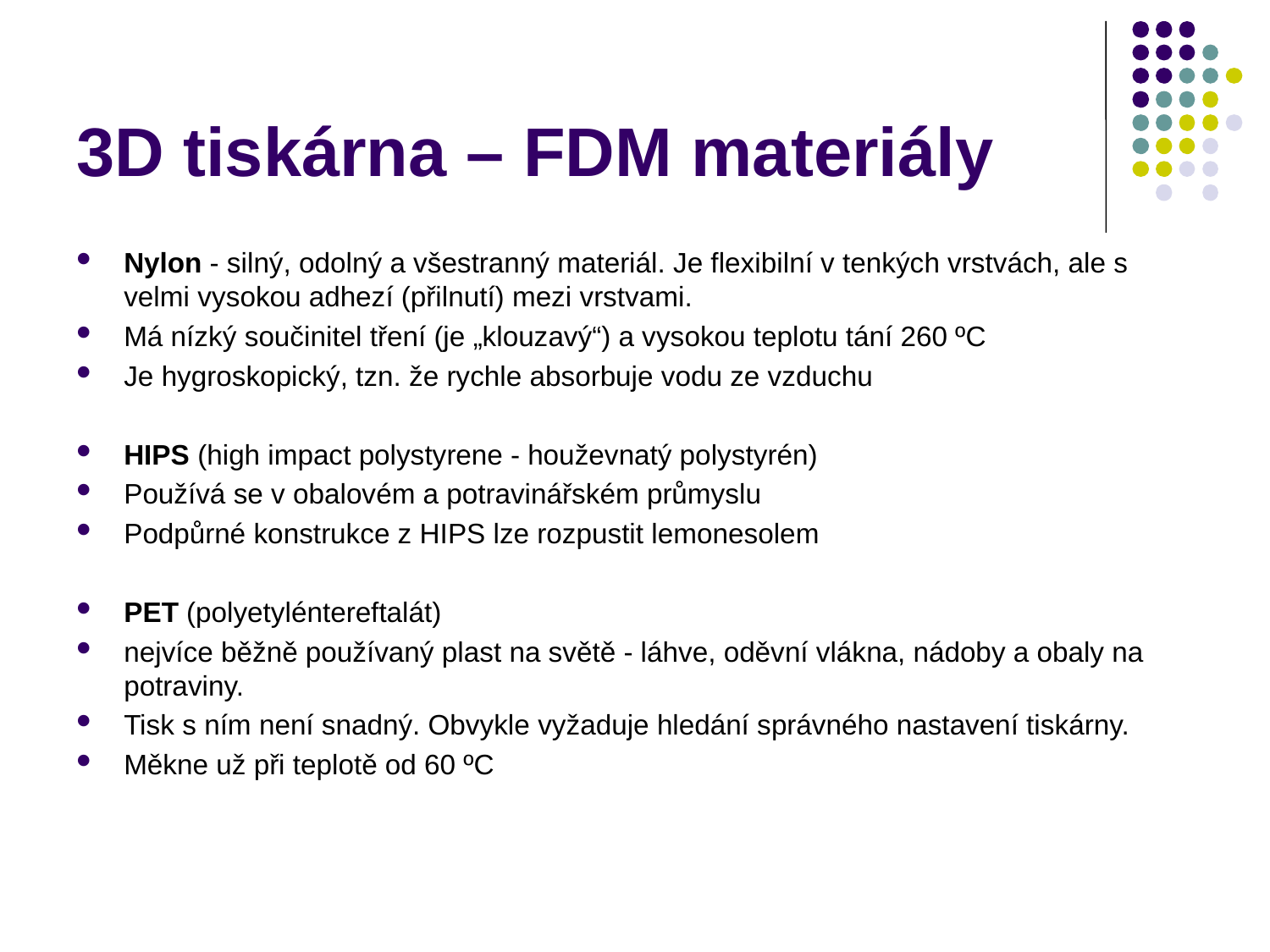

# 3D tiskárna – FDM materiály
Nylon - silný, odolný a všestranný materiál. Je flexibilní v tenkých vrstvách, ale s velmi vysokou adhezí (přilnutí) mezi vrstvami.
Má nízký součinitel tření (je „klouzavý“) a vysokou teplotu tání 260 ºC
Je hygroskopický, tzn. že rychle absorbuje vodu ze vzduchu

HIPS (high impact polystyrene - houževnatý polystyrén)
Používá se v obalovém a potravinářském průmyslu
Podpůrné konstrukce z HIPS lze rozpustit lemonesolem

PET (polyetyléntereftalát)
nejvíce běžně používaný plast na světě - láhve, oděvní vlákna, nádoby a obaly na potraviny.
Tisk s ním není snadný. Obvykle vyžaduje hledání správného nastavení tiskárny.
Měkne už při teplotě od 60 ºC